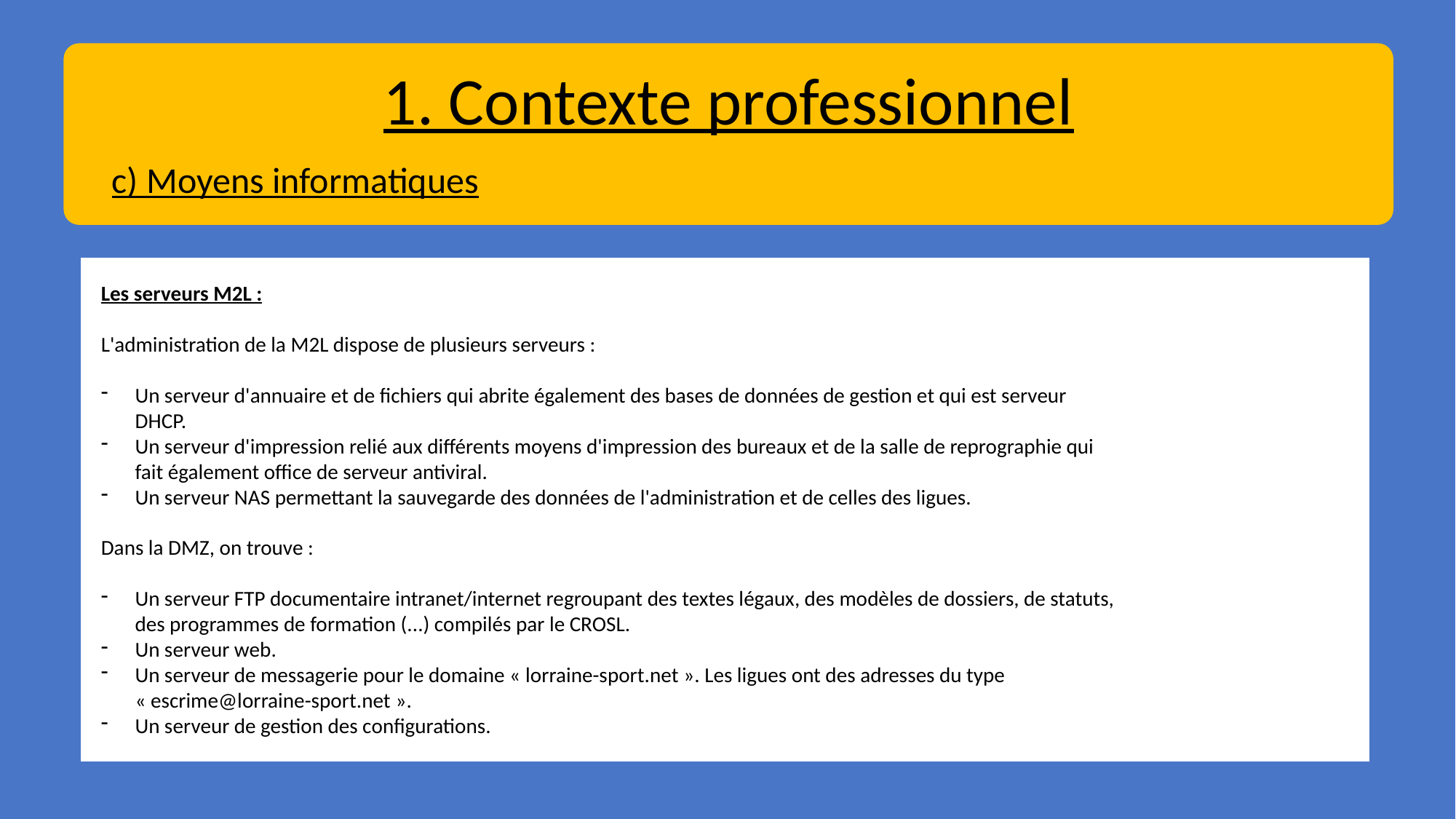

1. Contexte professionnel

c) Moyens informatiques

Les serveurs M2L :

L'administration de la M2L dispose de plusieurs serveurs :

Un serveur d'annuaire et de fichiers qui abrite également des bases de données de gestion et qui est serveur DHCP.
Un serveur d'impression relié aux différents moyens d'impression des bureaux et de la salle de reprographie qui fait également office de serveur antiviral.
Un serveur NAS permettant la sauvegarde des données de l'administration et de celles des ligues.

Dans la DMZ, on trouve :

Un serveur FTP documentaire intranet/internet regroupant des textes légaux, des modèles de dossiers, de statuts, des programmes de formation (...) compilés par le CROSL.
Un serveur web.
Un serveur de messagerie pour le domaine « lorraine-sport.net ». Les ligues ont des adresses du type « escrime@lorraine-sport.net ».
Un serveur de gestion des configurations.